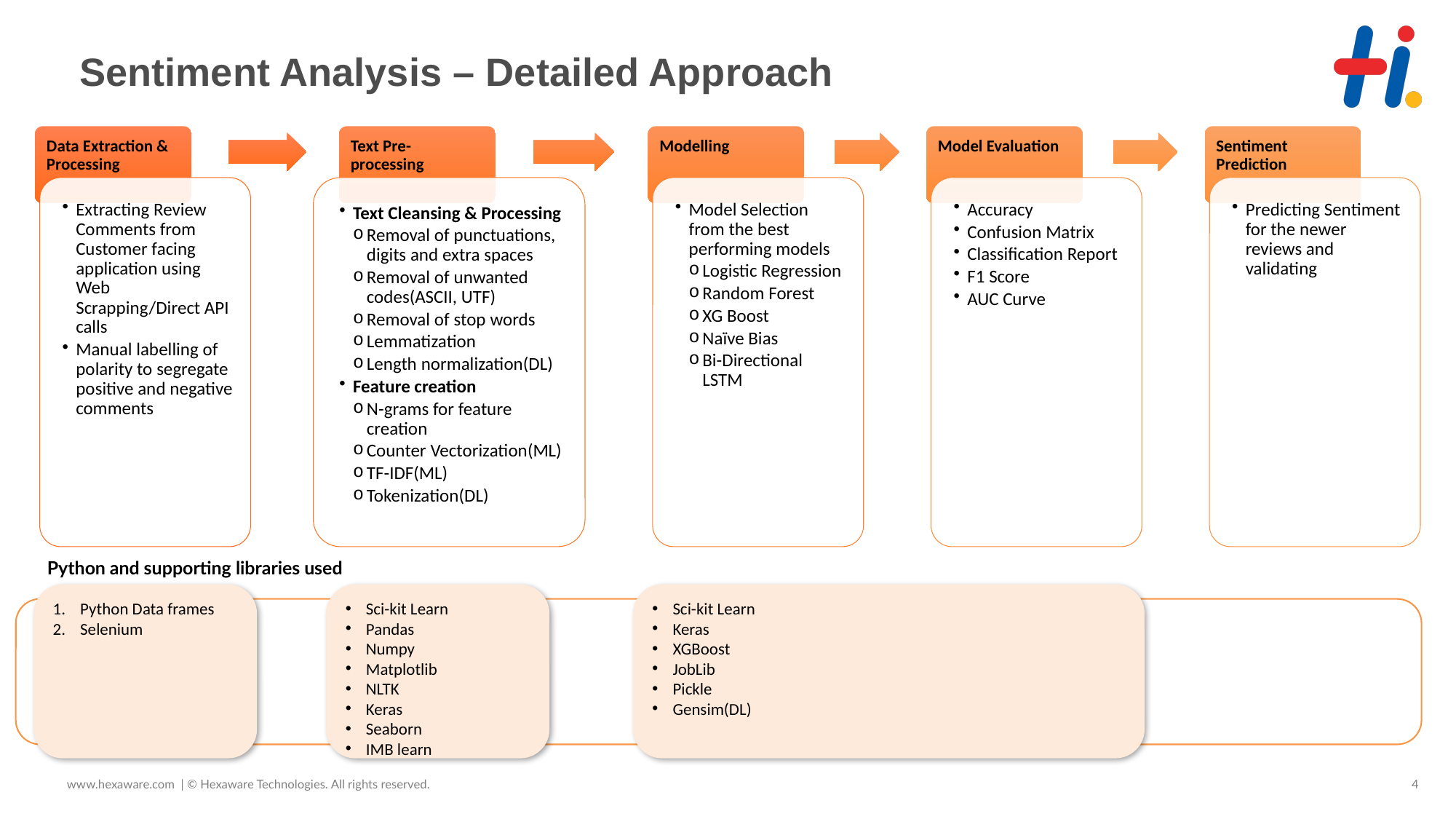

# Sentiment Analysis – Detailed Approach
Data Extraction & Processing
Extracting Review Comments from Customer facing application using Web Scrapping/Direct API calls
Manual labelling of polarity to segregate positive and negative comments

Text Pre-processing
Text Cleansing & Processing
Removal of punctuations, digits and extra spaces
Removal of unwanted codes(ASCII, UTF)
Removal of stop words
Lemmatization
Length normalization(DL)
Feature creation
N-grams for feature creation
Counter Vectorization(ML)
TF-IDF(ML)
Tokenization(DL)

Modelling
Model Selection from the best performing models
Logistic Regression
Random Forest
XG Boost
Naïve Bias
Bi-Directional LSTM

Model Evaluation
Accuracy
Confusion Matrix
Classification Report
F1 Score
AUC Curve

Sentiment Prediction
Predicting Sentiment for the newer reviews and validating
Python and supporting libraries used
Sci-kit Learn
Keras
XGBoost
JobLib
Pickle
Gensim(DL)
Sci-kit Learn
Pandas
Numpy
Matplotlib
NLTK
Keras
Seaborn
IMB learn

Python Data frames
Selenium